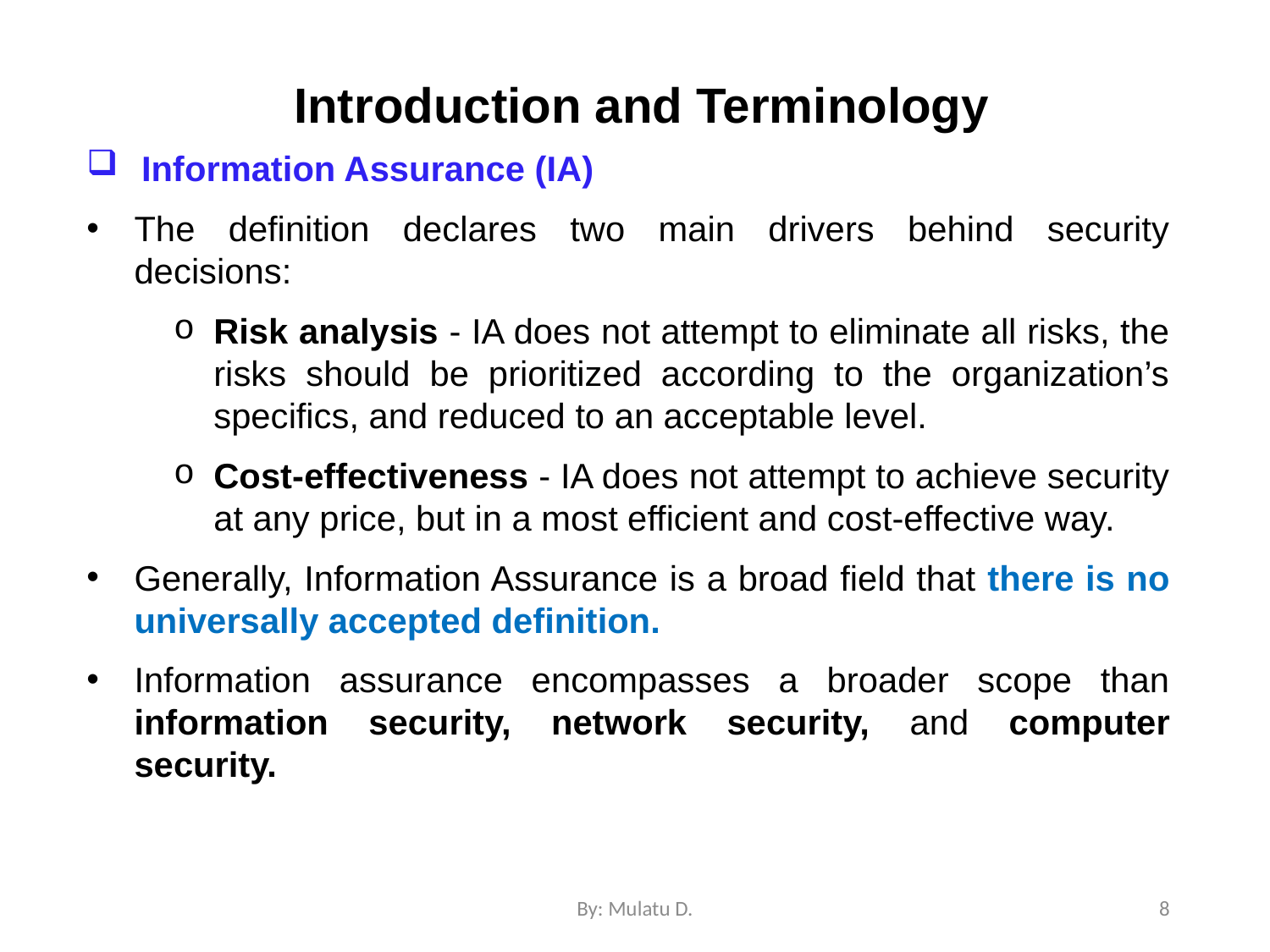

# Introduction and Terminology
Information Assurance (IA)
The definition declares two main drivers behind security decisions:
Risk analysis - IA does not attempt to eliminate all risks, the risks should be prioritized according to the organization’s specifics, and reduced to an acceptable level.
Cost-effectiveness - IA does not attempt to achieve security at any price, but in a most efficient and cost-effective way.
Generally, Information Assurance is a broad field that there is no universally accepted definition.
Information assurance encompasses a broader scope than information security, network security, and computer security.
By: Mulatu D.
8